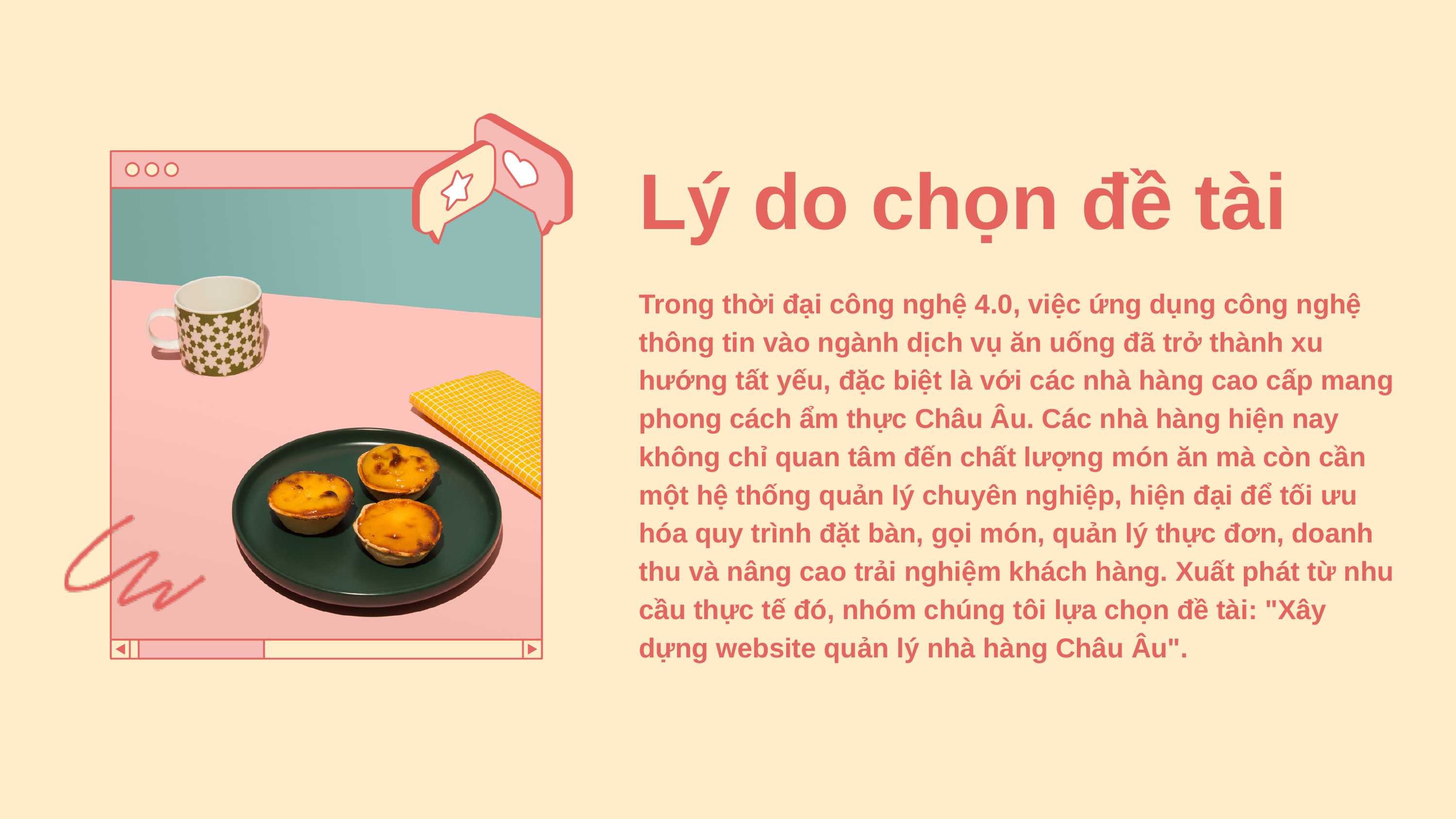

Lý do chọn đề tài
Trong thời đại công nghệ 4.0, việc ứng dụng công nghệ thông tin vào ngành dịch vụ ăn uống đã trở thành xu hướng tất yếu, đặc biệt là với các nhà hàng cao cấp mang phong cách ẩm thực Châu Âu. Các nhà hàng hiện nay không chỉ quan tâm đến chất lượng món ăn mà còn cần một hệ thống quản lý chuyên nghiệp, hiện đại để tối ưu hóa quy trình đặt bàn, gọi món, quản lý thực đơn, doanh thu và nâng cao trải nghiệm khách hàng. Xuất phát từ nhu cầu thực tế đó, nhóm chúng tôi lựa chọn đề tài: "Xây dựng website quản lý nhà hàng Châu Âu".